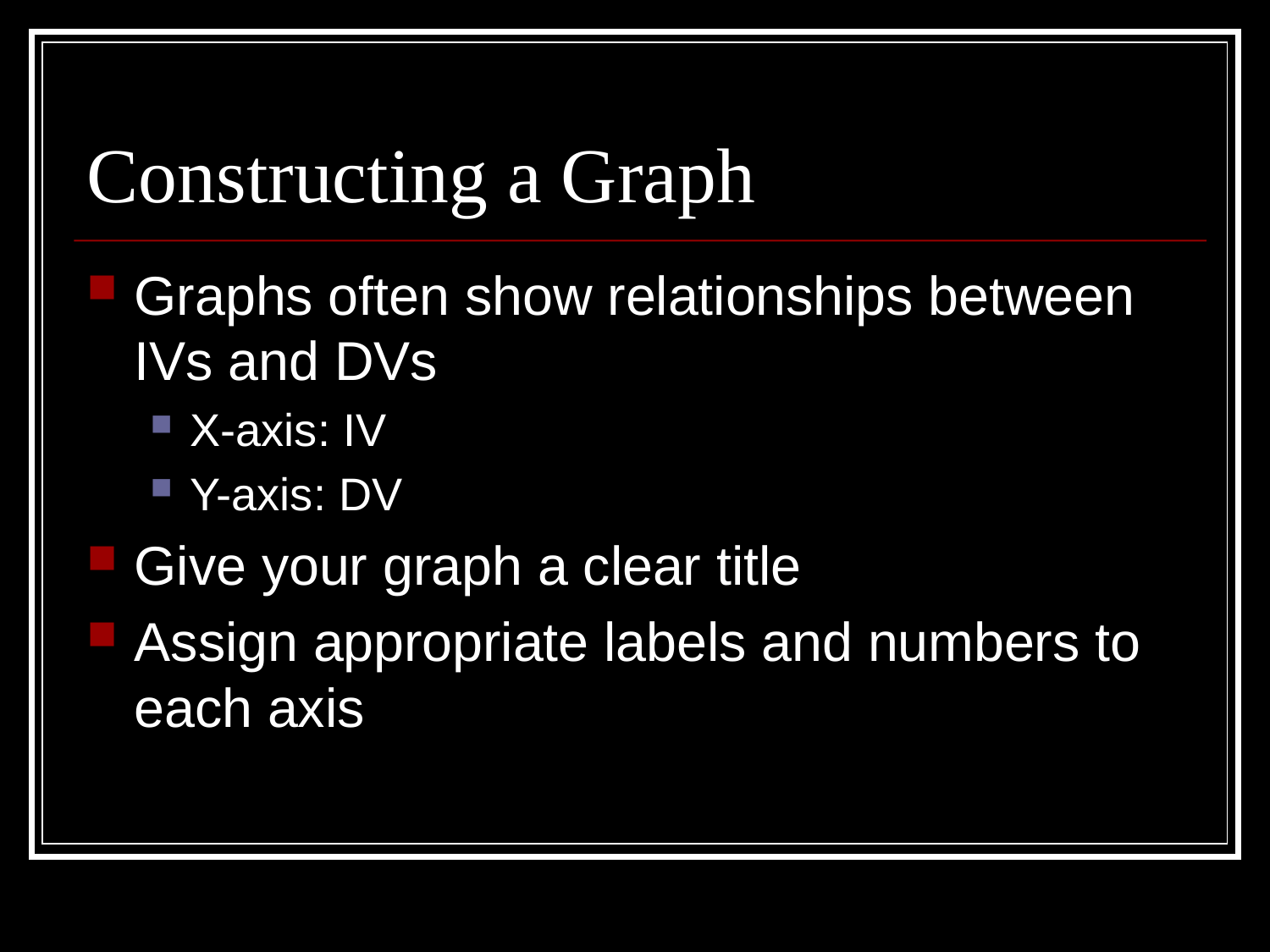

# Constructing a Graph
Graphs often show relationships between IVs and DVs
X-axis: IV
Y-axis: DV
Give your graph a clear title
Assign appropriate labels and numbers to each axis